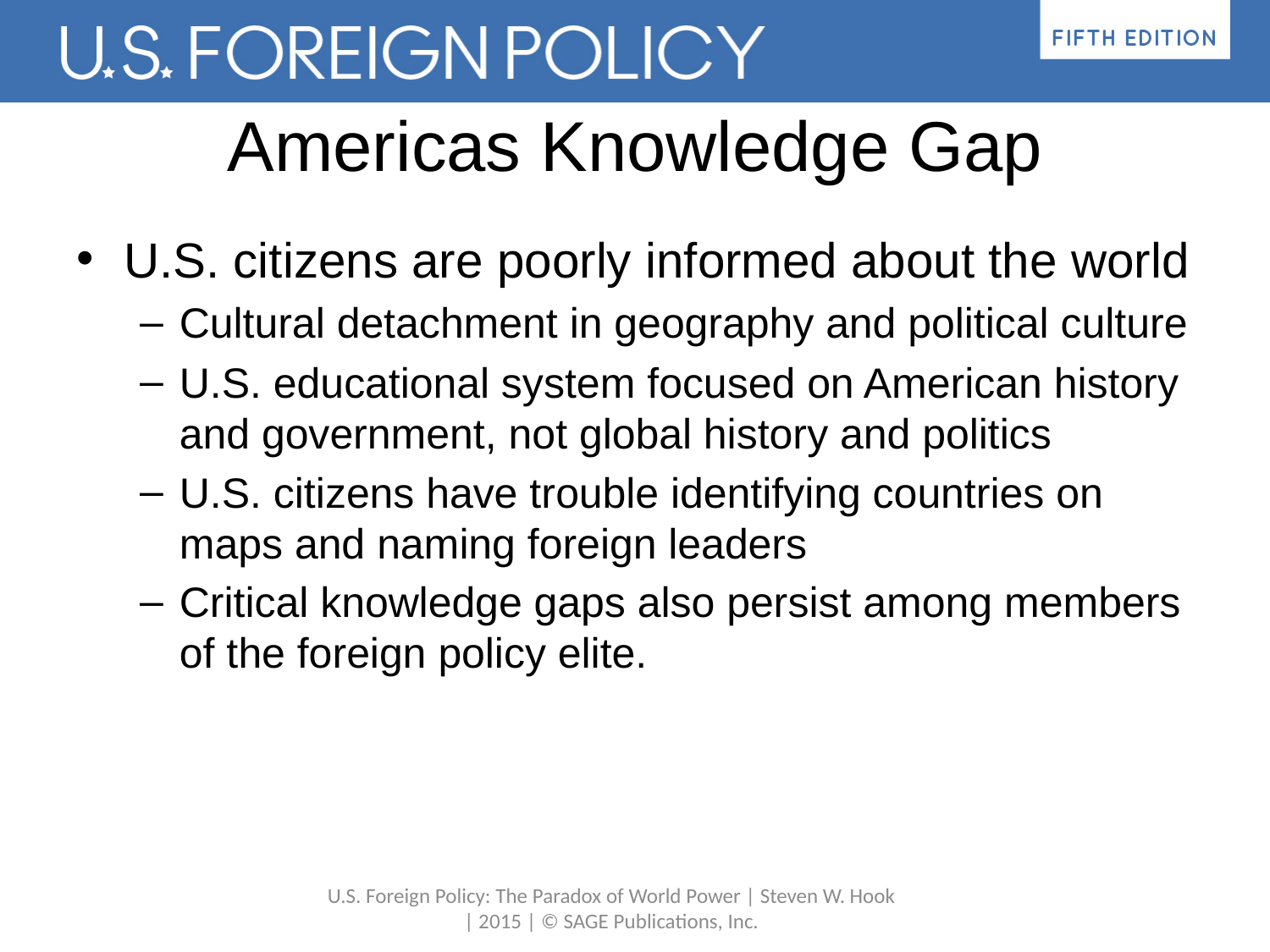

# Americas Knowledge Gap
U.S. citizens are poorly informed about the world
Cultural detachment in geography and political culture
U.S. educational system focused on American history and government, not global history and politics
U.S. citizens have trouble identifying countries on maps and naming foreign leaders
Critical knowledge gaps also persist among members of the foreign policy elite.
U.S. Foreign Policy: The Paradox of World Power | Steven W. Hook | 2015 | © SAGE Publications, Inc.